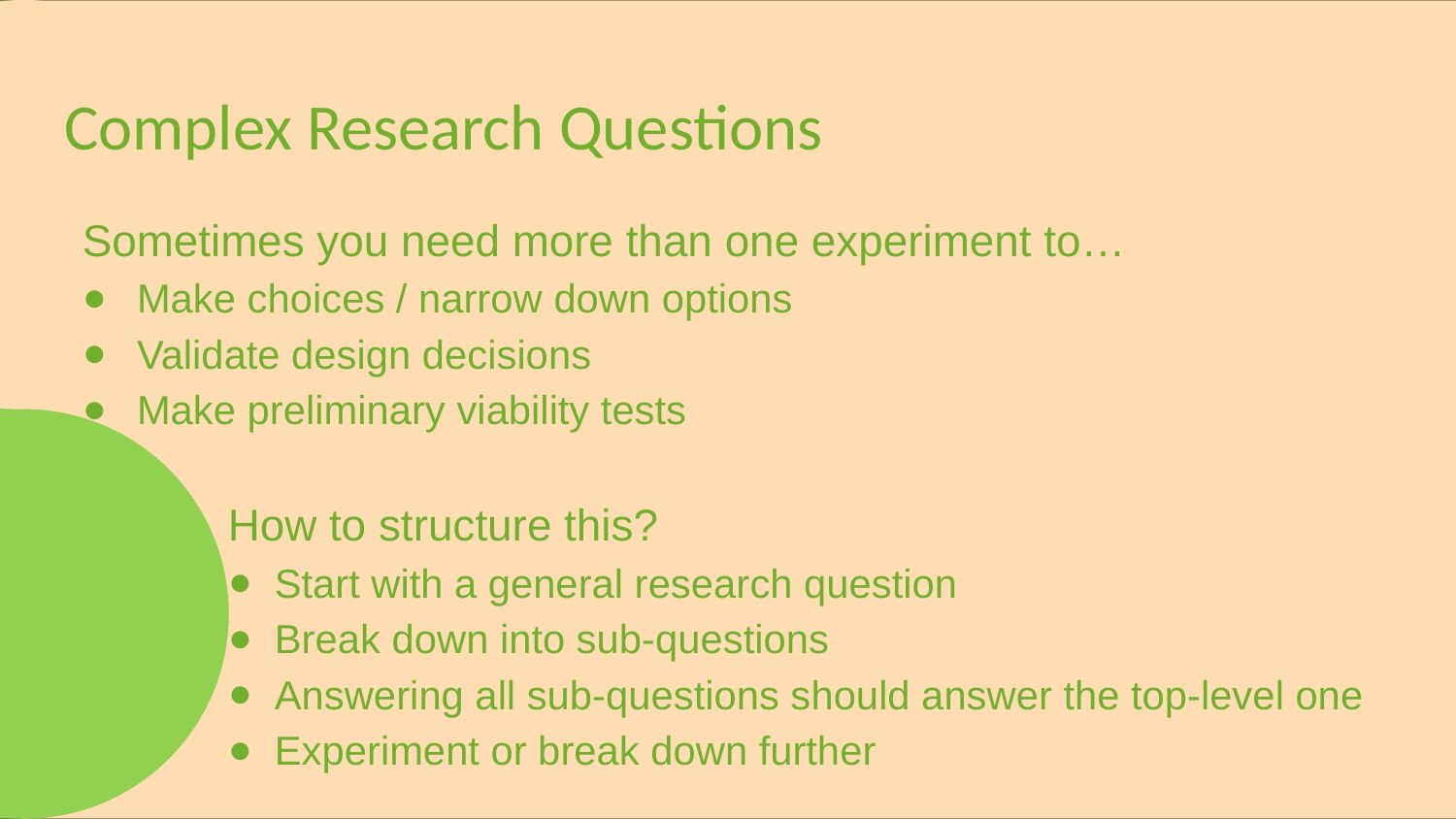

# Complex Research Questions
Sometimes you need more than one experiment to…
Make choices / narrow down options
Validate design decisions
Make preliminary viability tests

How to structure this?
Start with a general research question
Break down into sub-questions
Answering all sub-questions should answer the top-level one
Experiment or break down further